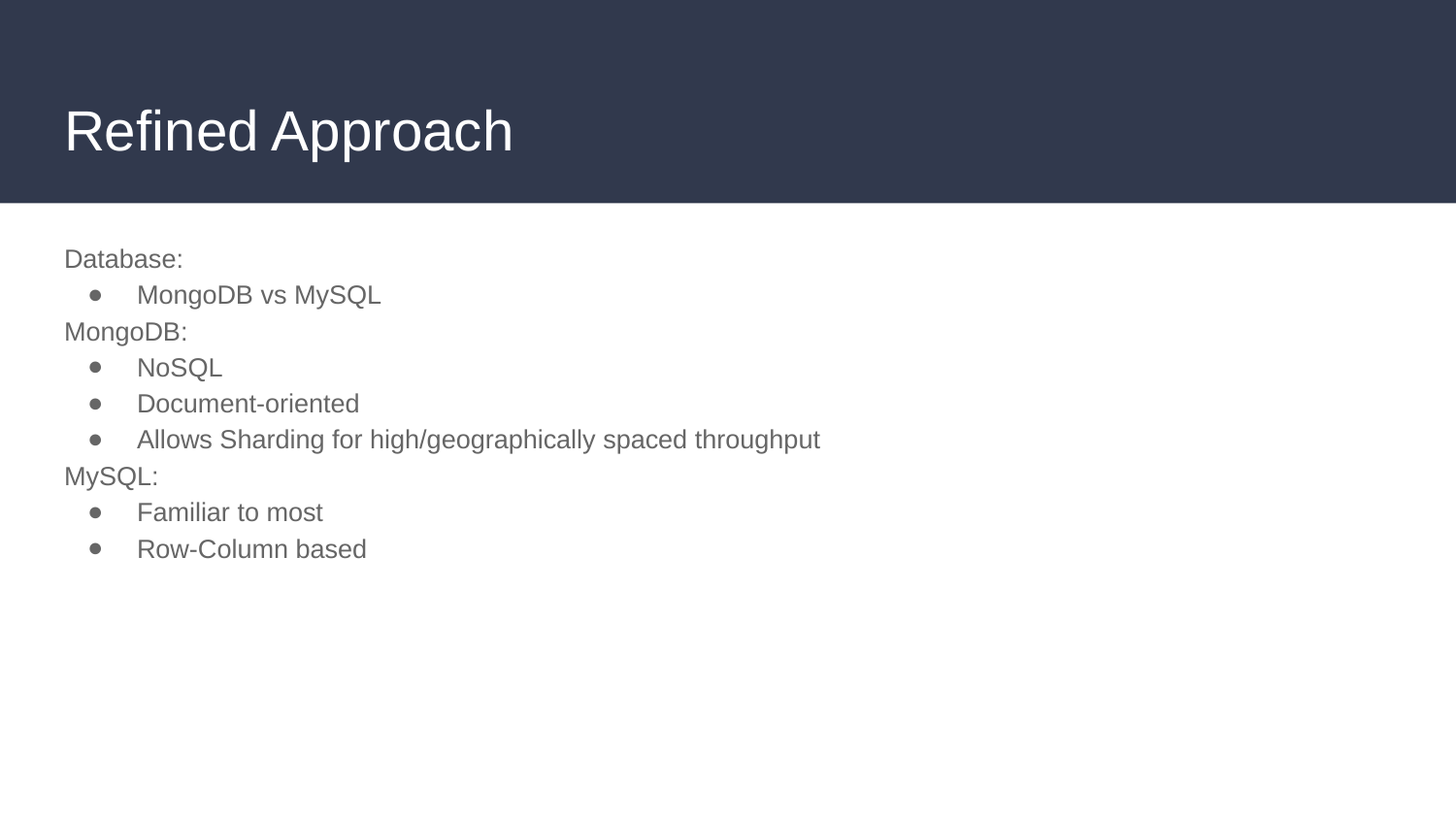

# Refined Approach
Database:
MongoDB vs MySQL
MongoDB:
NoSQL
Document-oriented
Allows Sharding for high/geographically spaced throughput
MySQL:
Familiar to most
Row-Column based